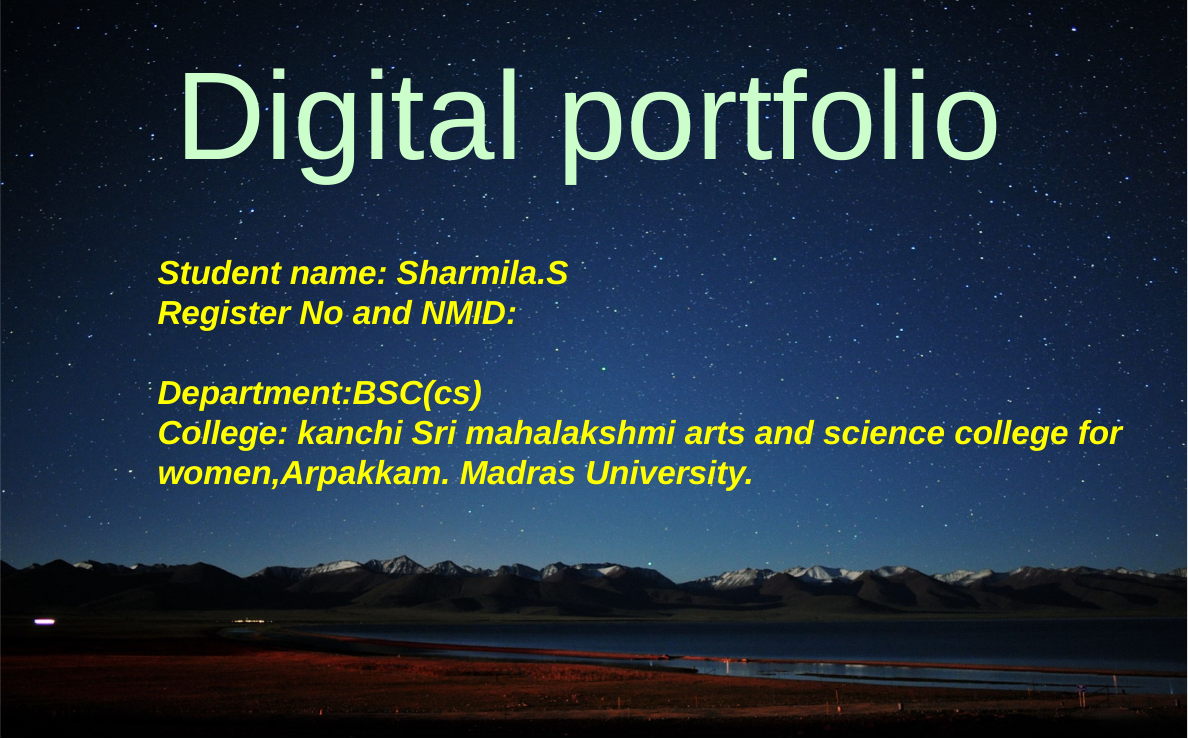

Digital portfolio
Student name: Sharmila.S
Register No and NMID:

Department:BSC(cs)
College: kanchi Sri mahalakshmi arts and science college for women,Arpakkam. Madras University.